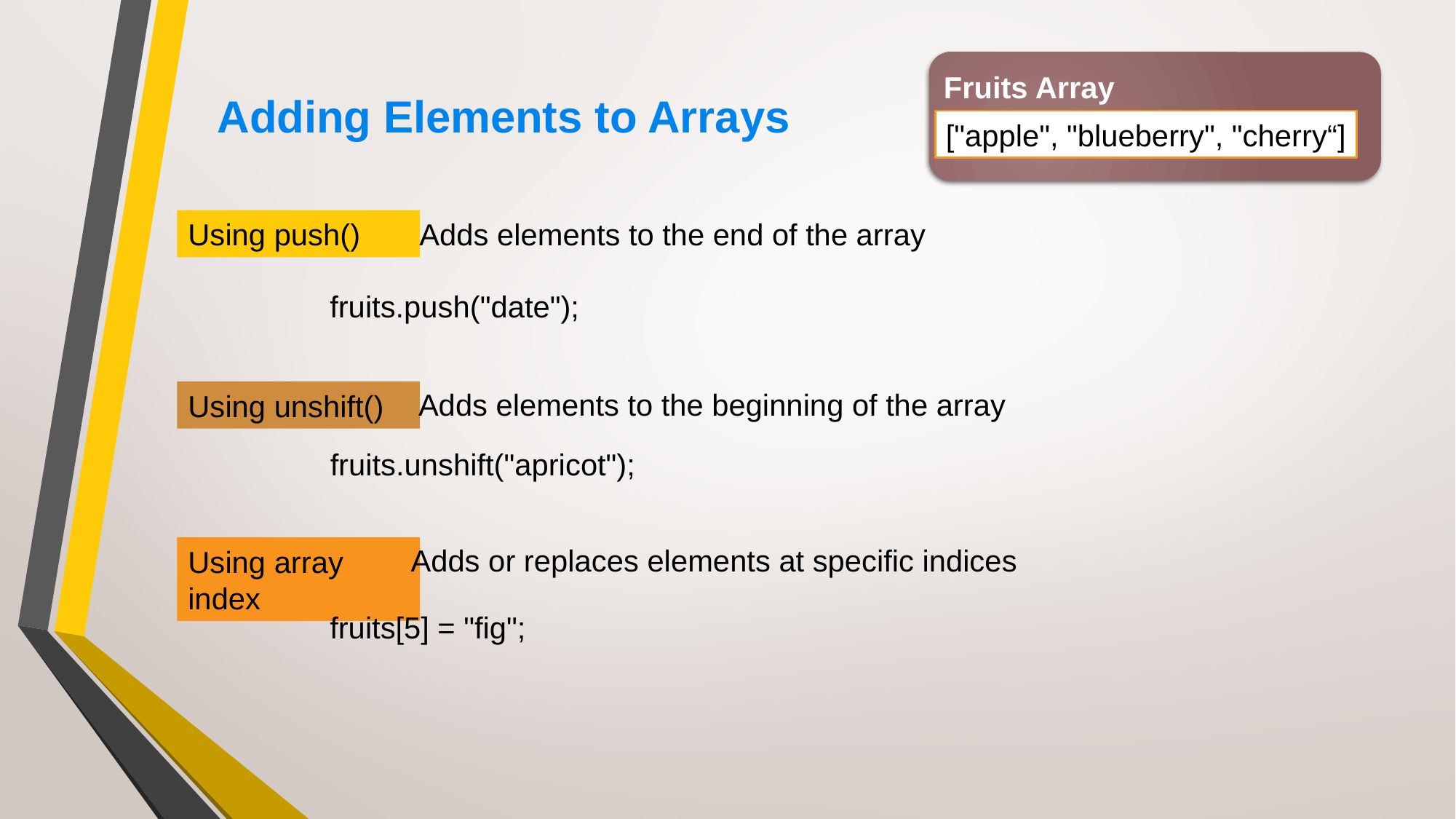

Fruits Array
# Adding Elements to Arrays
["apple", "blueberry", "cherry“]
Using push()
Adds elements to the end of the array
fruits.push("date");
Adds elements to the beginning of the array
Using unshift()
fruits.unshift("apricot");
Adds or replaces elements at specific indices
Using array index
fruits[5] = "fig";